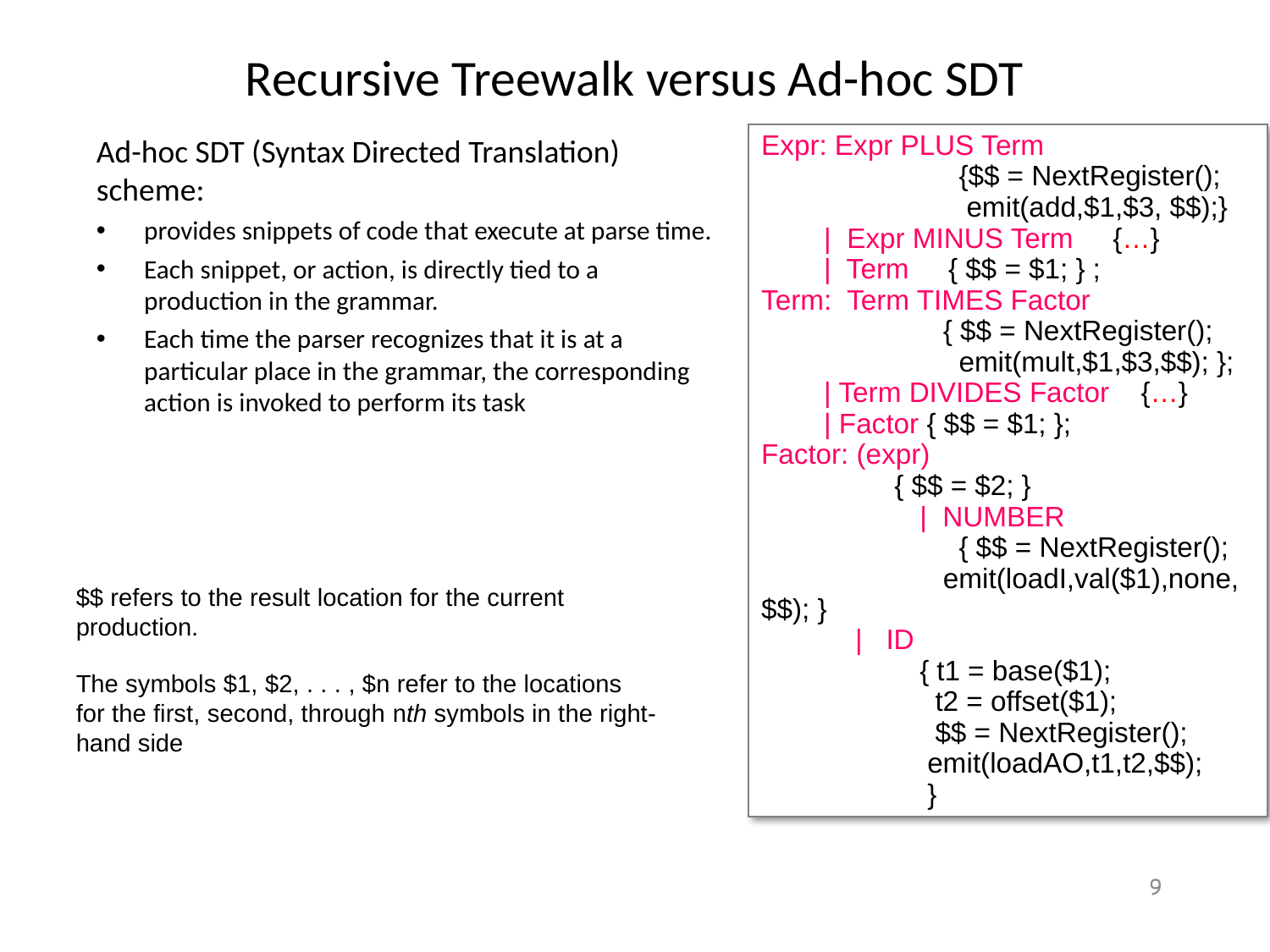

# Recursive Treewalk versus Ad-hoc SDT
Ad-hoc SDT (Syntax Directed Translation) scheme:
provides snippets of code that execute at parse time.
Each snippet, or action, is directly tied to a production in the grammar.
Each time the parser recognizes that it is at a particular place in the grammar, the corresponding action is invoked to perform its task
Expr: Expr PLUS Term
	         {$$ = NextRegister();
	          emit(add,$1,$3, $$);}
        |  Expr MINUS Term     {…}
        |  Term     { $$ = $1; } ;
Term:  Term TIMES Factor
	       { $$ = NextRegister();
	         emit(mult,$1,$3,$$); };
        | Term DIVIDES Factor    {…}
        | Factor { $$ = $1; };
Factor: (expr)
                 { $$ = $2; }
	    |  NUMBER
	         { $$ = NextRegister();
	       emit(loadI,val($1),none, $$); }
            |   ID
	    { t1 = base($1);
	      t2 = offset($1);
	      $$ = NextRegister();
	     emit(loadAO,t1,t2,$$);
	     }
$$ refers to the result location for the current production.
The symbols $1, $2, . . . , $n refer to the locations for the first, second, through nth symbols in the right-hand side
9